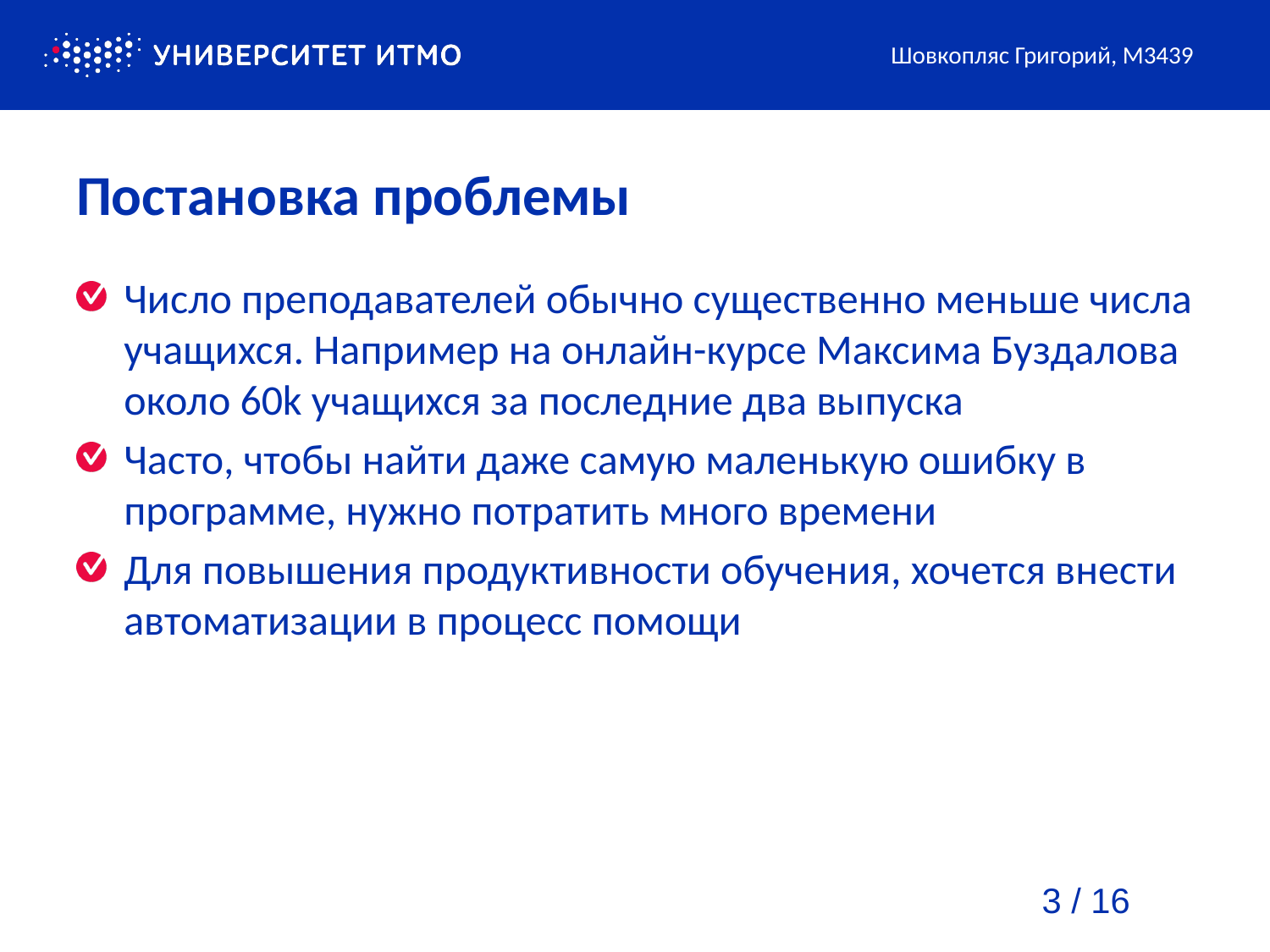

Шовкопляс Григорий, М3439
# Постановка проблемы
Число преподавателей обычно существенно меньше числа учащихся. Например на онлайн-курсе Максима Буздалова около 60k учащихся за последние два выпуска
Часто, чтобы найти даже самую маленькую ошибку в программе, нужно потратить много времени
Для повышения продуктивности обучения, хочется внести автоматизации в процесс помощи